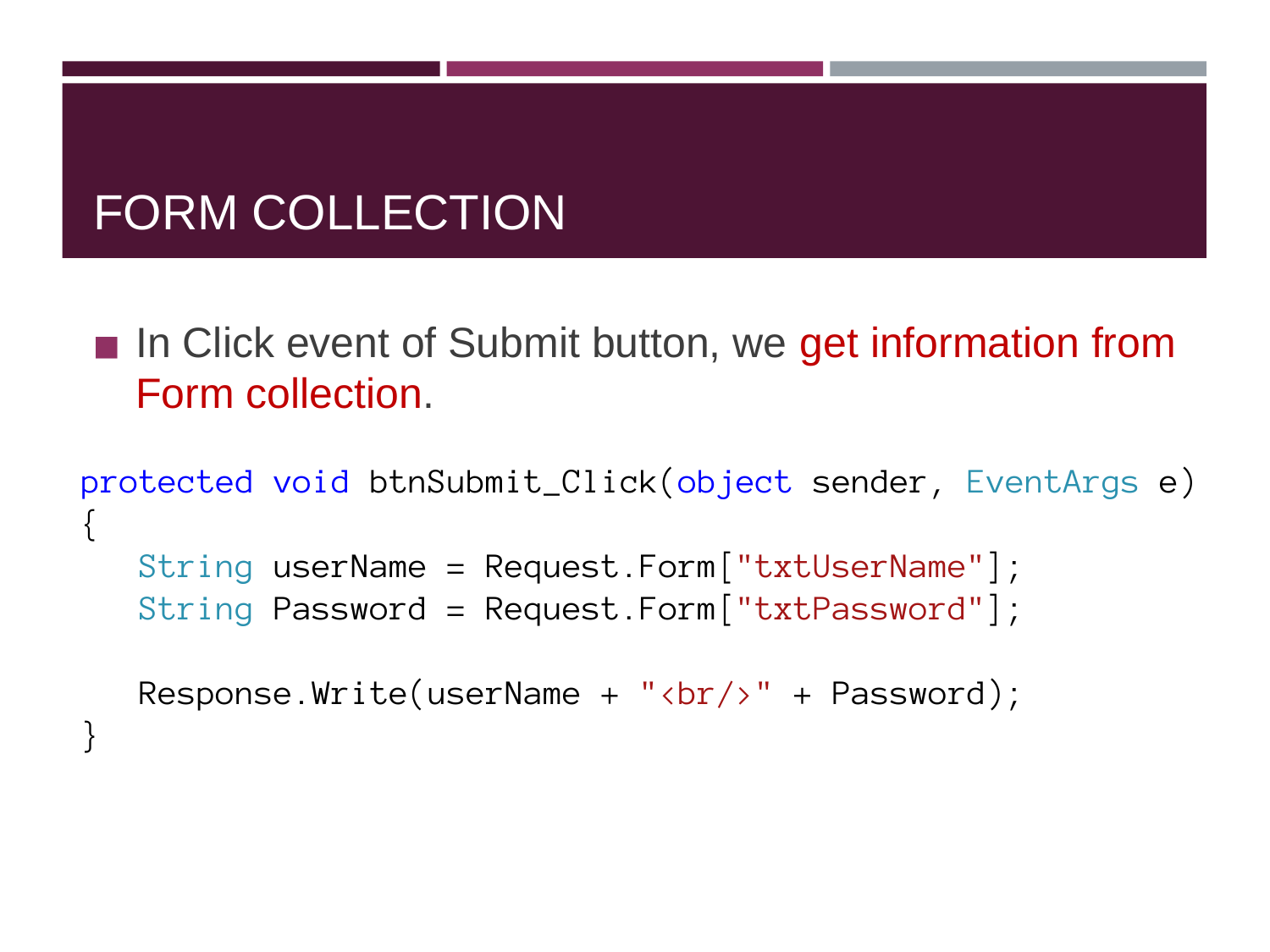

# FORM COLLECTION
In Click event of Submit button, we get information from Form collection.
protected void btnSubmit_Click(object sender, EventArgs e)
{
   String userName = Request.Form["txtUserName"];
   String Password = Request.Form["txtPassword"];

   Response.Write(userName + "<br/>" + Password);
}